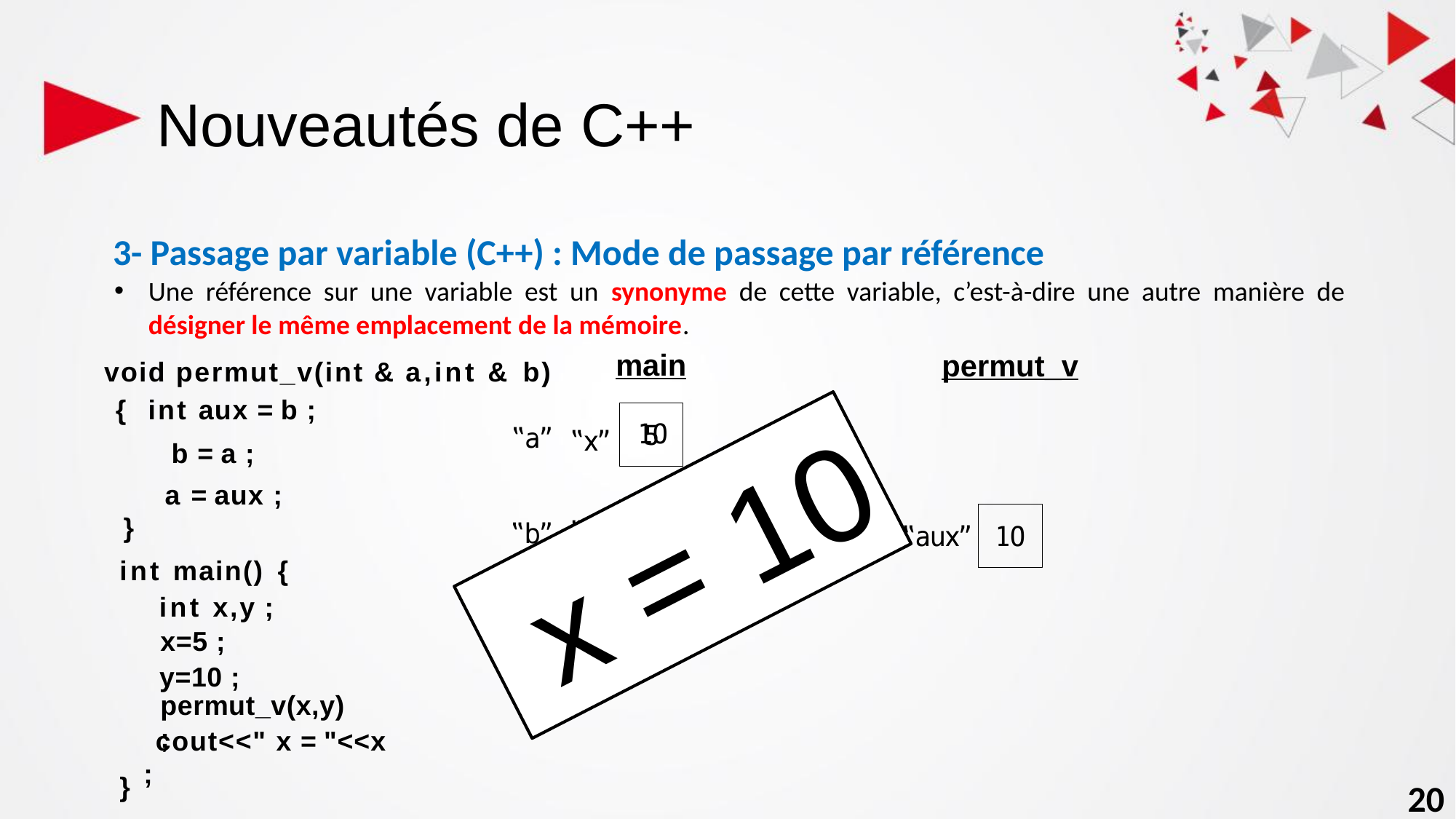

# Nouveautés de C++
3- Passage par variable (C++) : Mode de passage par référence
Une référence sur une variable est un synonyme de cette variable, c’est-à-dire une autre manière de désigner le même emplacement de la mémoire.
main
permut_v
void permut_v(int & a,int & b)
{  int aux = b ;

10
5
“a”
“x”
 b = a ;
a = aux ;
 x = 10

}
10
“y”
“b”
5
“aux”
10
int main() {
int x,y ;
x=5 ;
y=10 ;
permut_v(x,y);
 cout<<" x = "<<x ;
}
20